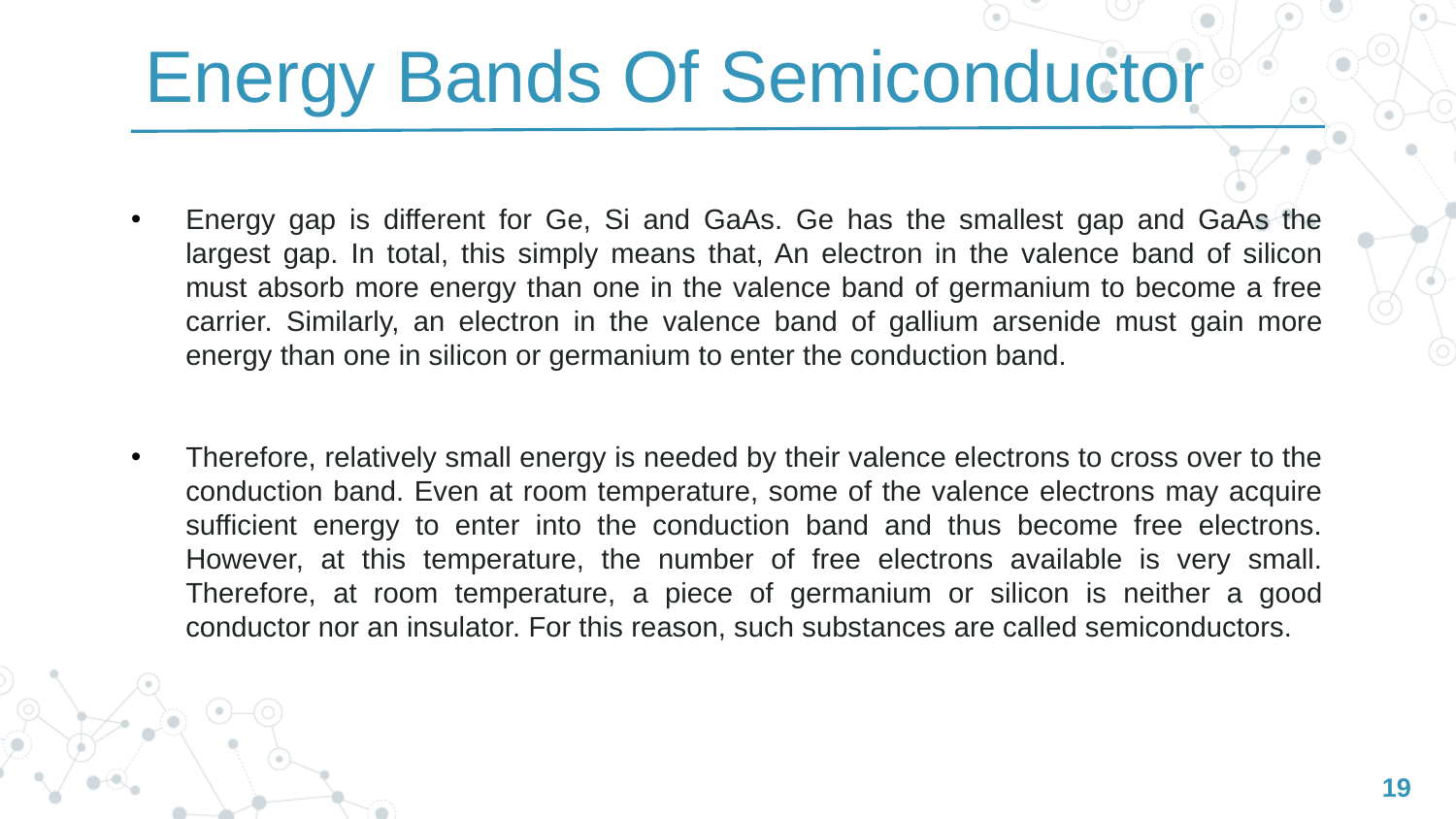

Energy Bands Of Semiconductor
Energy gap is different for Ge, Si and GaAs. Ge has the smallest gap and GaAs the largest gap. In total, this simply means that, An electron in the valence band of silicon must absorb more energy than one in the valence band of germanium to become a free carrier. Similarly, an electron in the valence band of gallium arsenide must gain more energy than one in silicon or germanium to enter the conduction band.

Therefore, relatively small energy is needed by their valence electrons to cross over to the conduction band. Even at room temperature, some of the valence electrons may acquire sufficient energy to enter into the conduction band and thus become free electrons. However, at this temperature, the number of free electrons available is very small. Therefore, at room temperature, a piece of germanium or silicon is neither a good conductor nor an insulator. For this reason, such substances are called semiconductors.
19